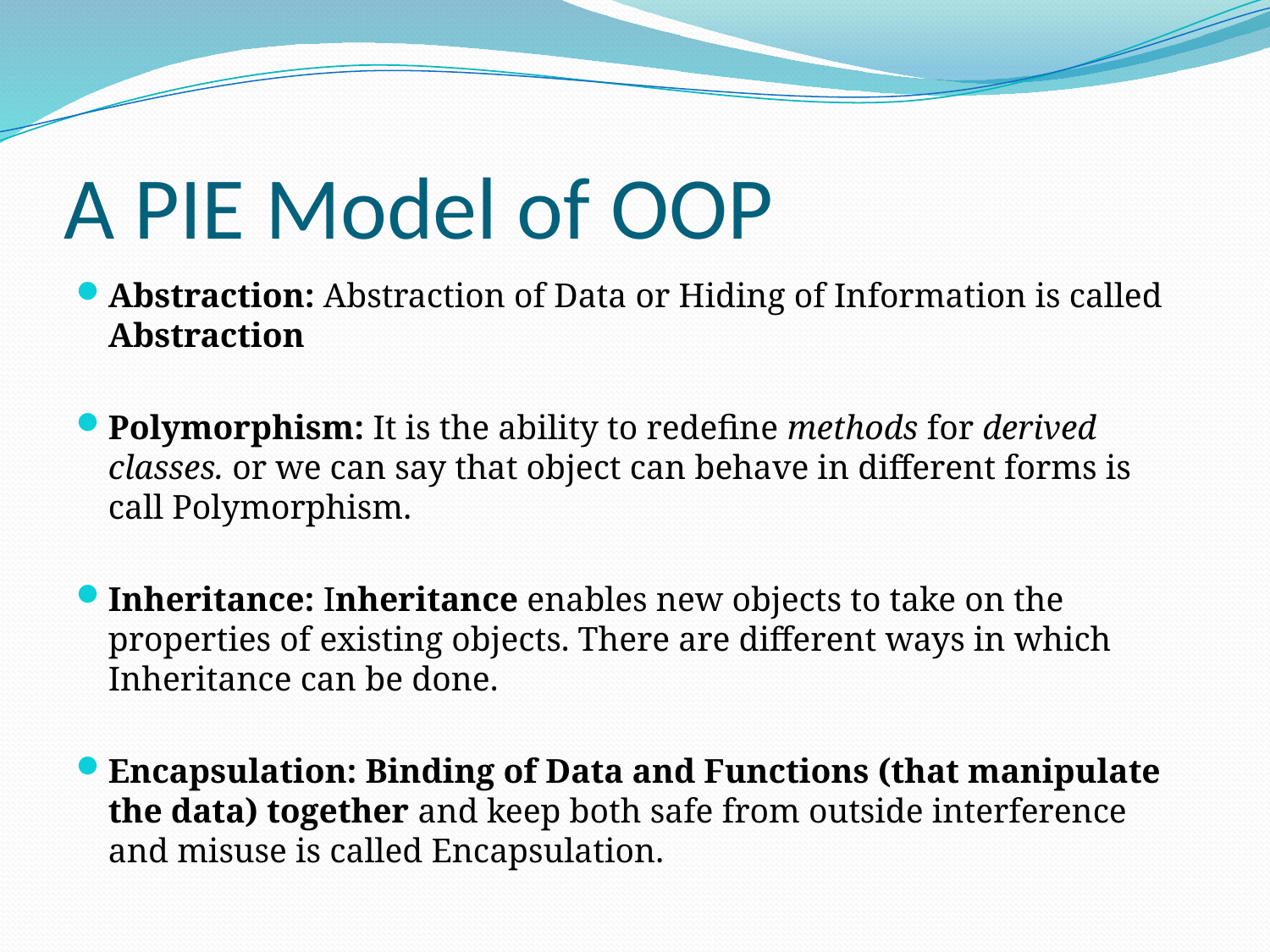

# A PIE Model of OOP
Abstraction: Abstraction of Data or Hiding of Information is called Abstraction

Polymorphism: It is the ability to redefine methods for derived classes. or we can say that object can behave in different forms is call Polymorphism.

Inheritance: Inheritance enables new objects to take on the properties of existing objects. There are different ways in which Inheritance can be done.

Encapsulation: Binding of Data and Functions (that manipulate the data) together and keep both safe from outside interference and misuse is called Encapsulation.